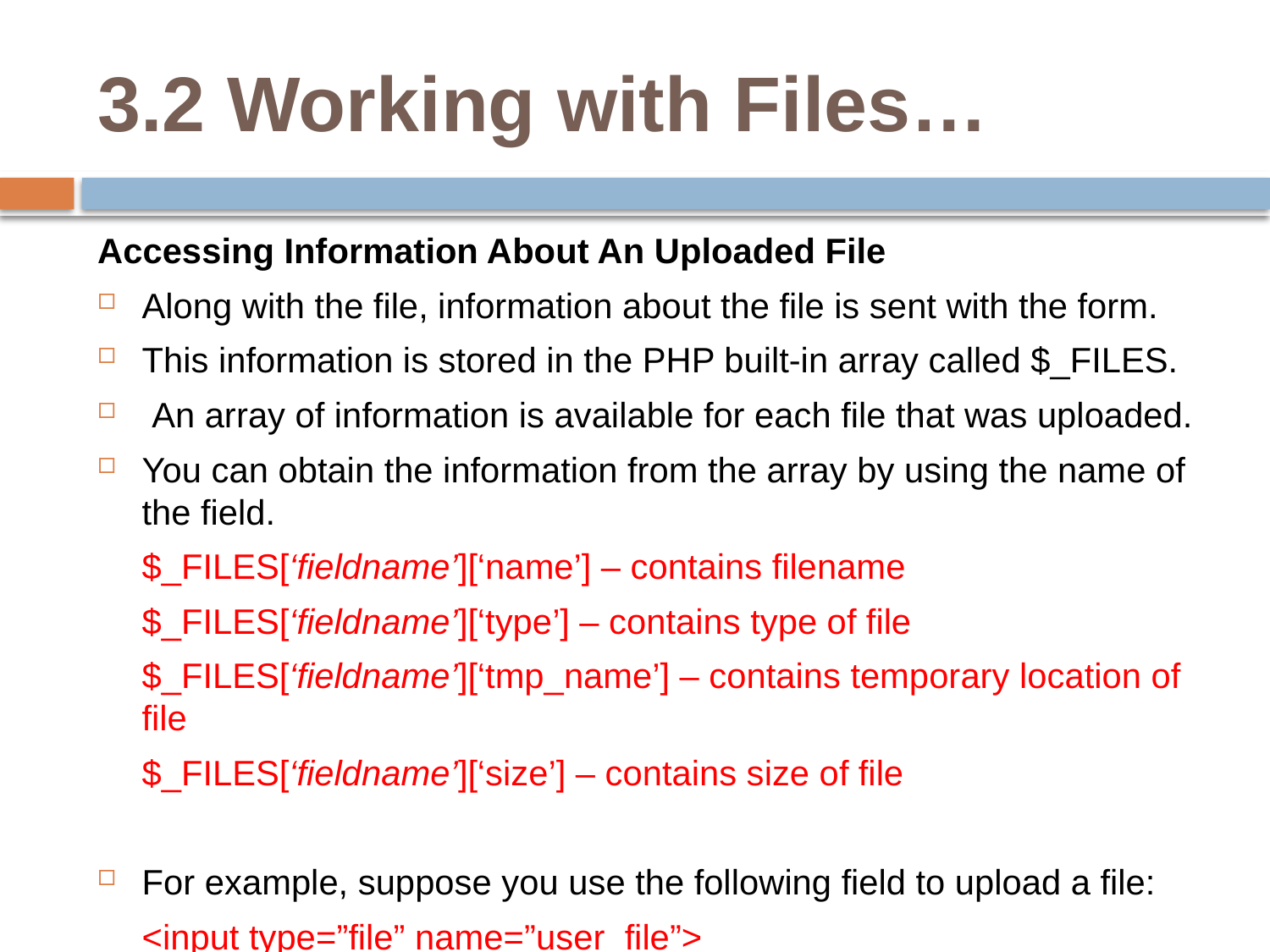

# 3.2 Working with Files…
Accessing Information About An Uploaded File
Along with the file, information about the file is sent with the form.
This information is stored in the PHP built-in array called $_FILES.
 An array of information is available for each file that was uploaded.
You can obtain the information from the array by using the name of the field.
	$_FILES[‘fieldname’][‘name’] – contains filename
	$_FILES[‘fieldname’][‘type’] – contains type of file
	$_FILES[‘fieldname’][‘tmp_name’] – contains temporary location of file
	$_FILES[‘fieldname’][‘size’] – contains size of file

For example, suppose you use the following field to upload a file:
	<input type=”file” name=”user_file”>